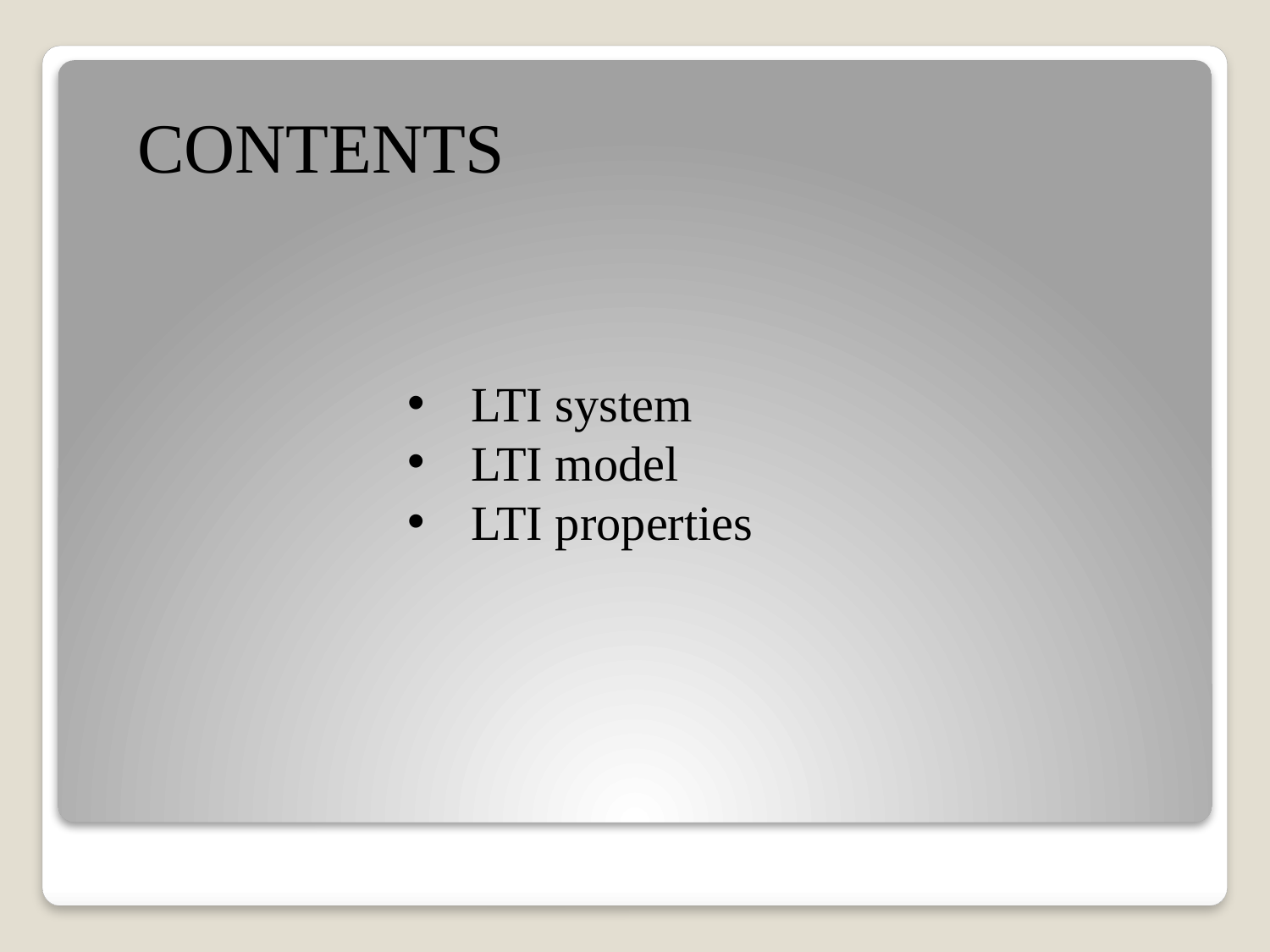

CONTENTS
LTI system
LTI model
LTI properties